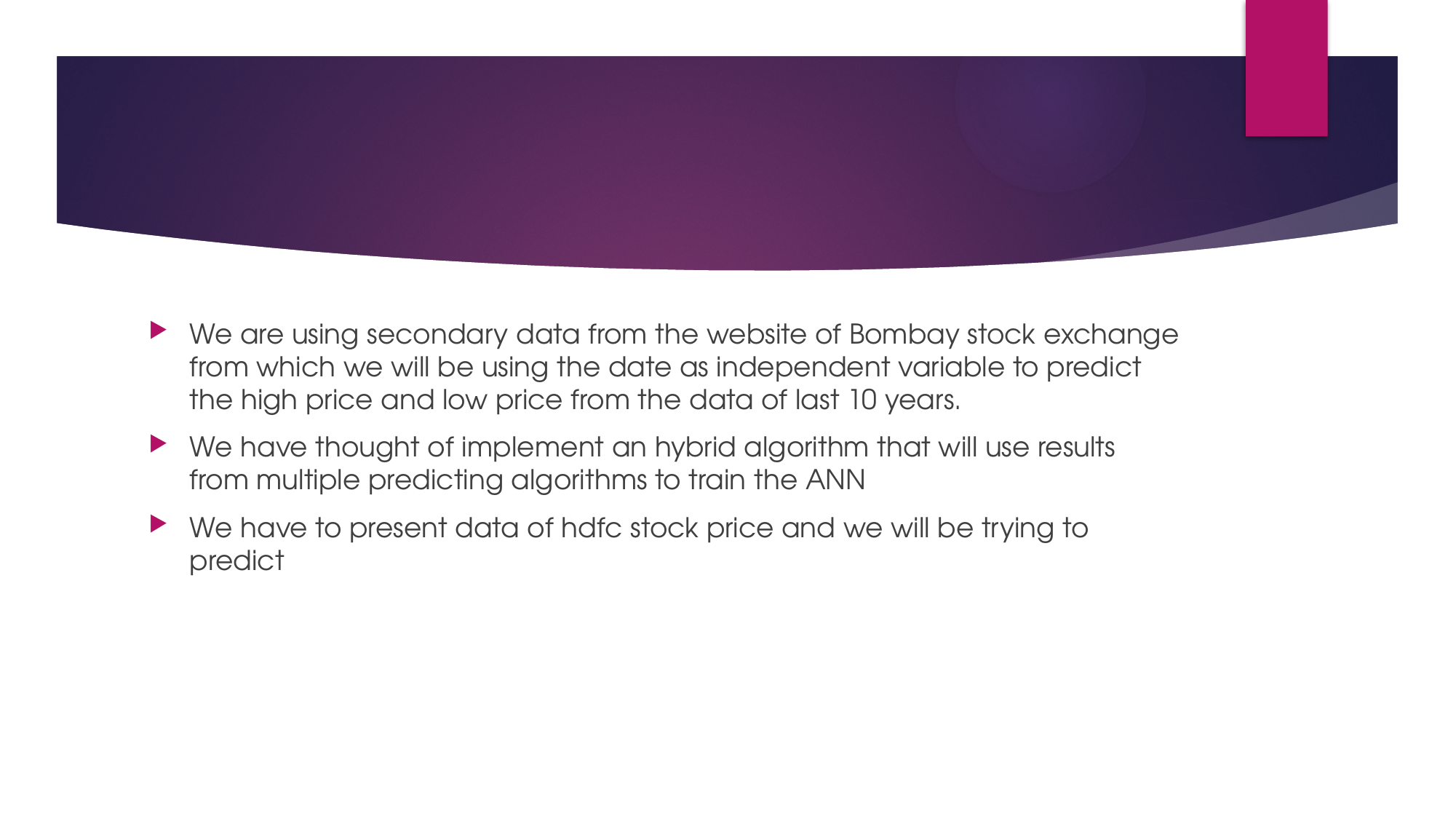

#
We are using secondary data from the website of Bombay stock exchange from which we will be using the date as independent variable to predict the high price and low price from the data of last 10 years.
We have thought of implement an hybrid algorithm that will use results from multiple predicting algorithms to train the ANN
We have to present data of hdfc stock price and we will be trying to predict